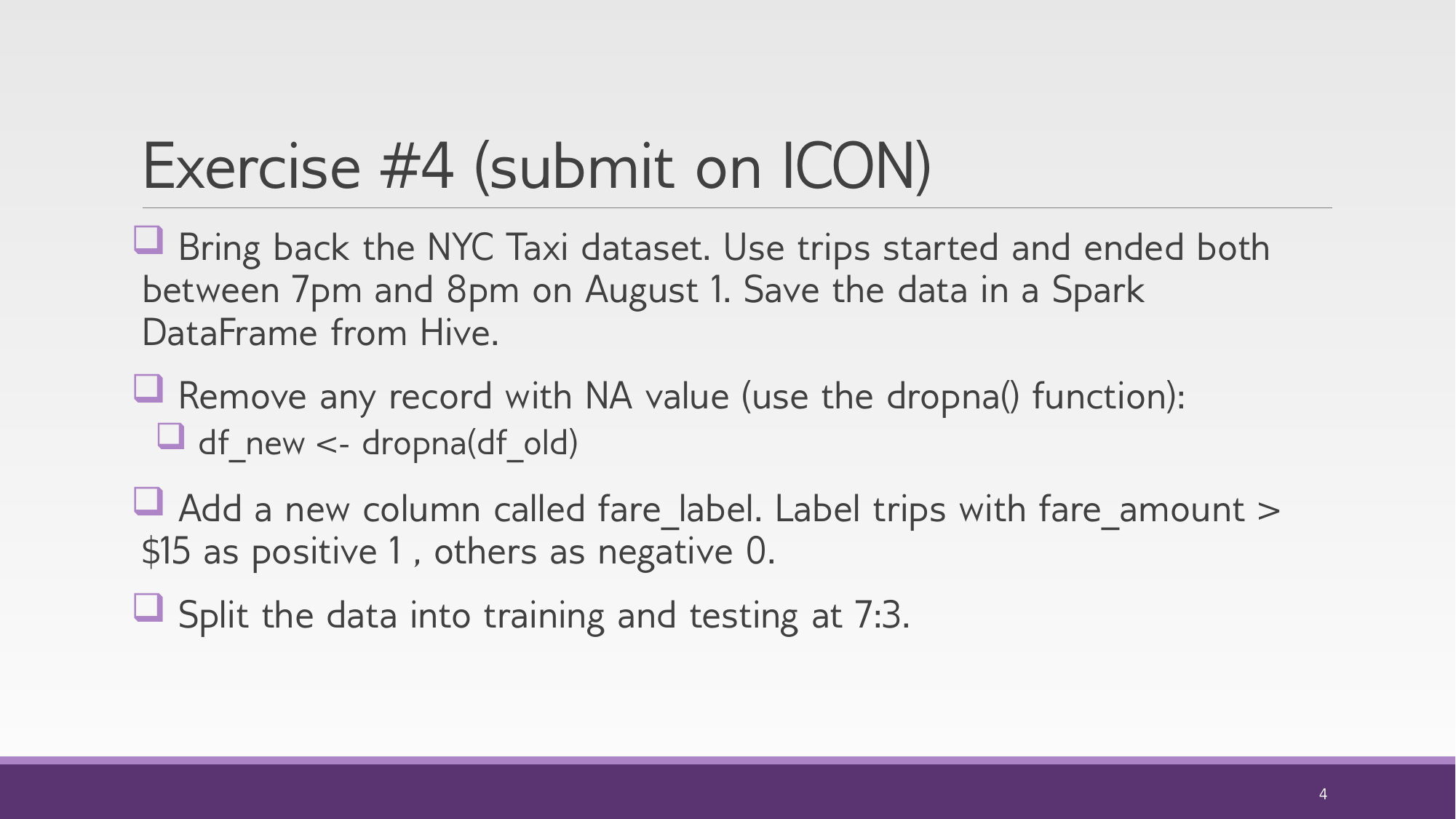

# Exercise #4 (submit on ICON)
 Bring back the NYC Taxi dataset. Use trips started and ended both between 7pm and 8pm on August 1. Save the data in a Spark DataFrame from Hive.
 Remove any record with NA value (use the dropna() function):
 df_new <- dropna(df_old)
 Add a new column called fare_label. Label trips with fare_amount > $15 as positive 1 , others as negative 0.
 Split the data into training and testing at 7:3.

4